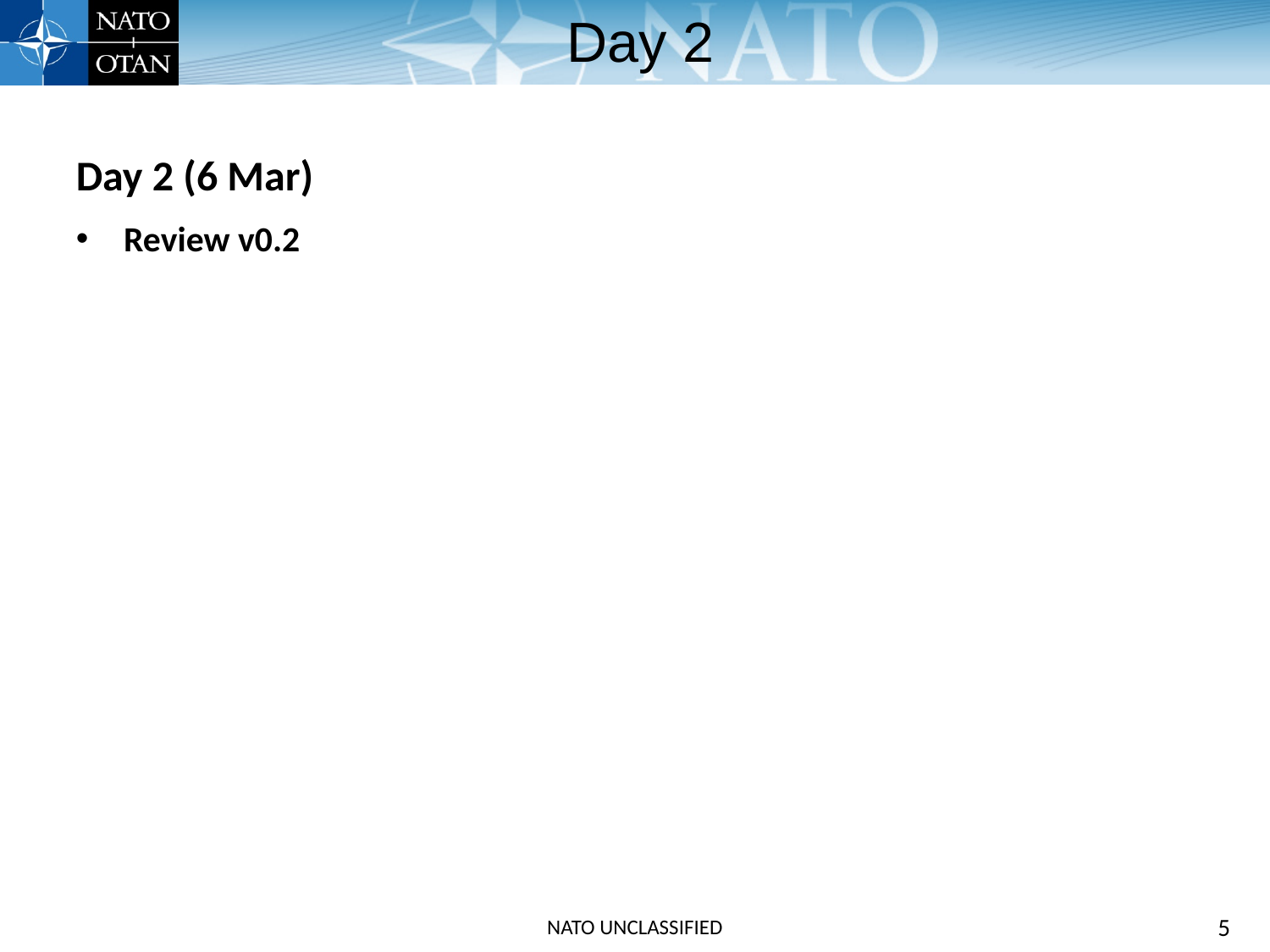

Day 2
Day 2 (6 Mar)
Review v0.2

NATO UNCLASSIFIED
5